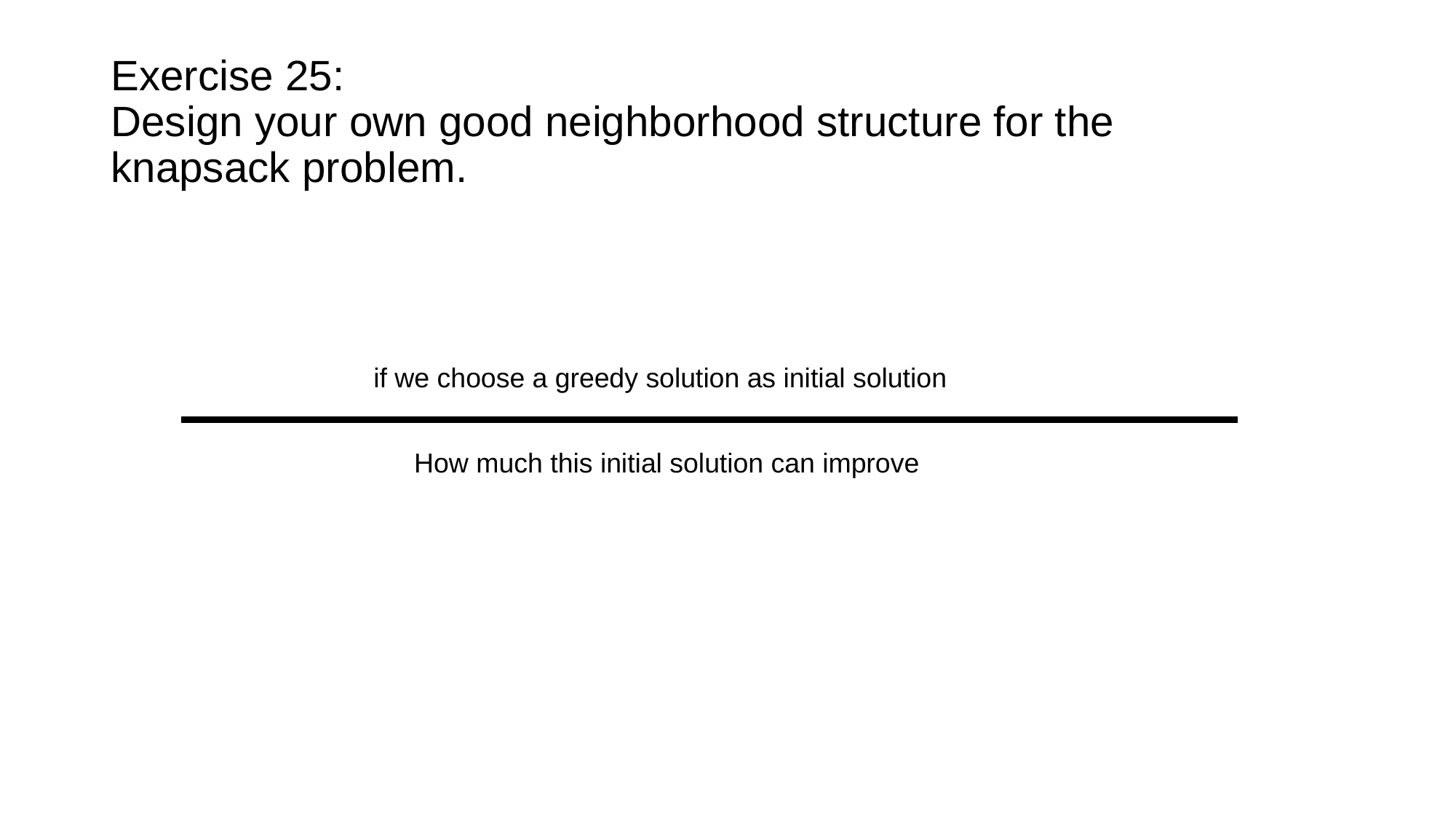

# Exercise 25: Design your own good neighborhood structure for the knapsack problem.
if we choose a greedy solution as initial solution
How much this initial solution can improve